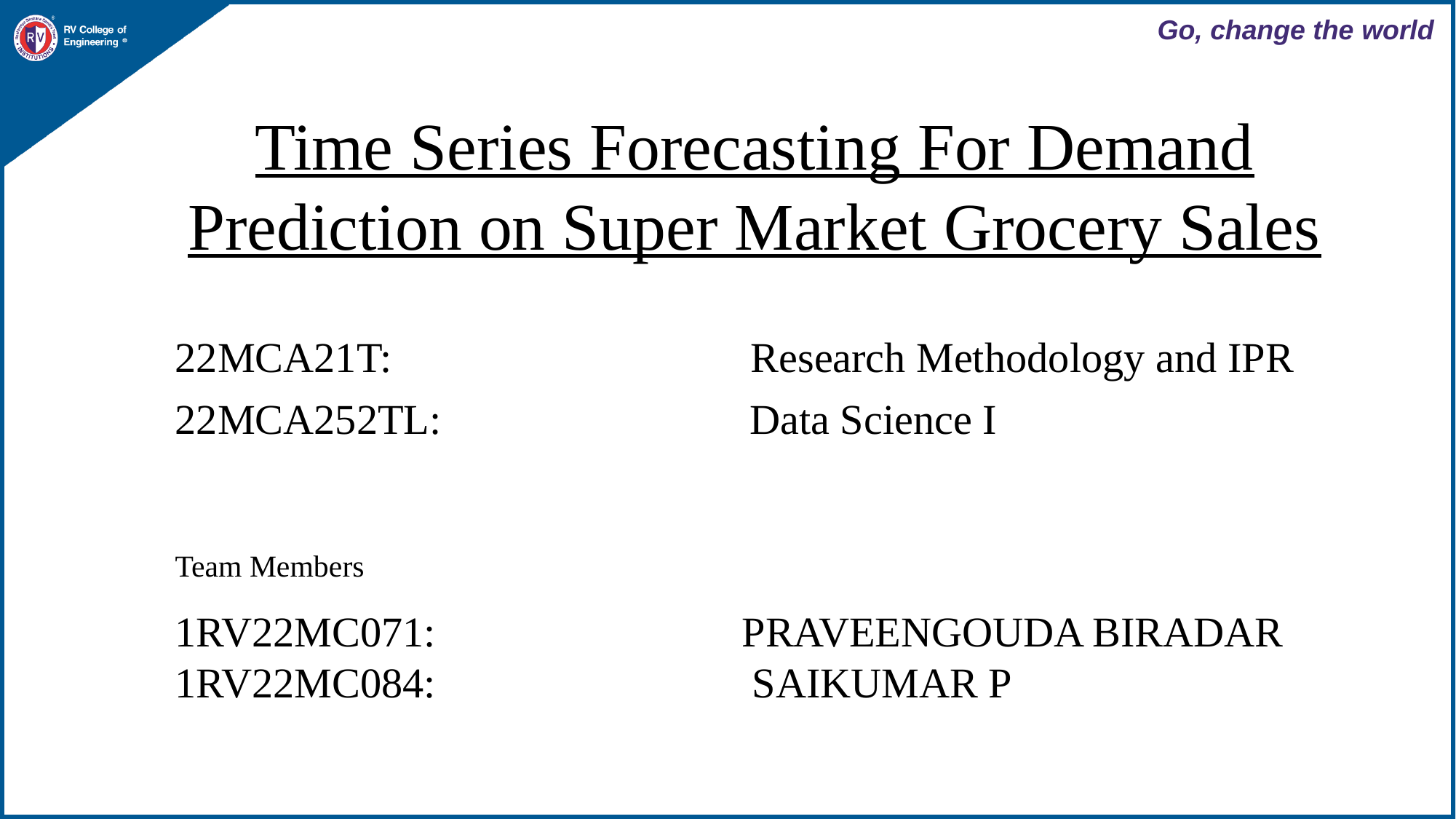

Time Series Forecasting For Demand Prediction on Super Market Grocery Sales

22MCA21T:                                  Research Methodology and IPR
22MCA252TL:                             Data Science I

Team Members

1RV22MC071:			  PRAVEENGOUDA BIRADAR
1RV22MC084:                              SAIKUMAR P